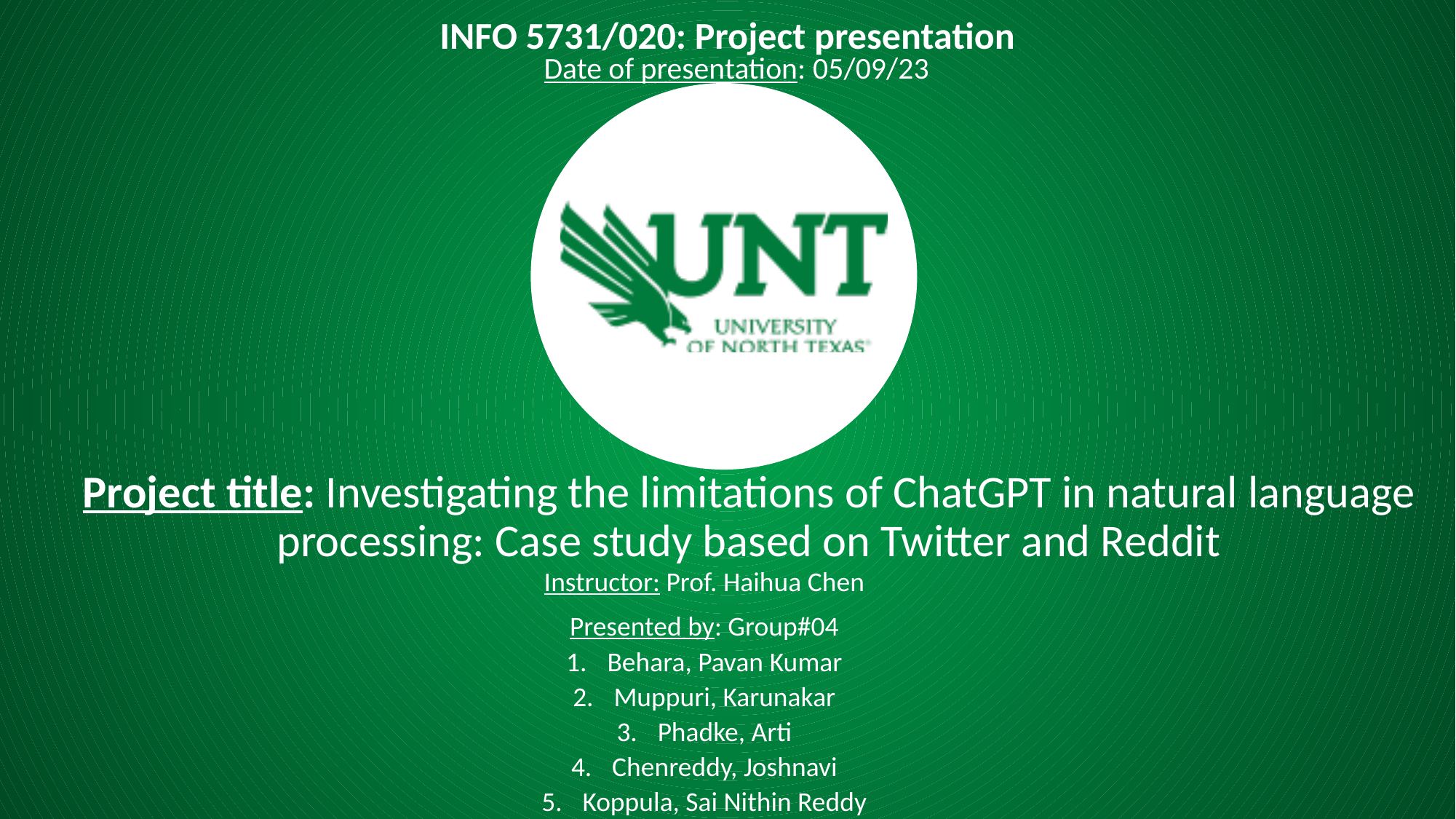

INFO 5731/020: Project presentation
Date of presentation: 05/09/23
Project title: Investigating the limitations of ChatGPT in natural language processing: Case study based on Twitter and Reddit
Instructor: Prof. Haihua Chen
Presented by: Group#04
Behara, Pavan Kumar
Muppuri, Karunakar
Phadke, Arti
Chenreddy, Joshnavi
Koppula, Sai Nithin Reddy